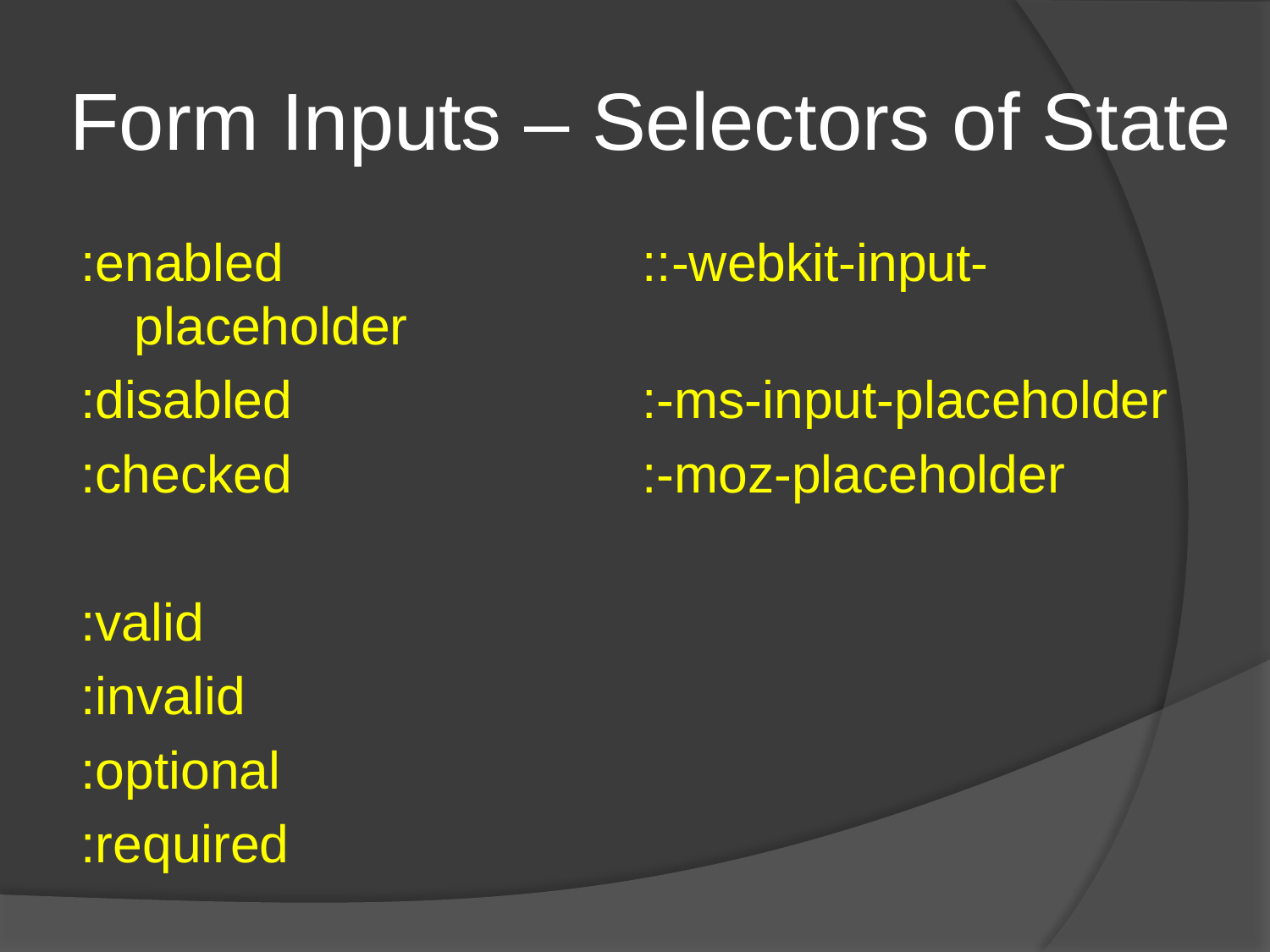

# Form Inputs – Selectors of State
:enabled			::-webkit-input-placeholder
:disabled			:-ms-input-placeholder
:checked			:-moz-placeholder

:valid
:invalid
:optional
:required